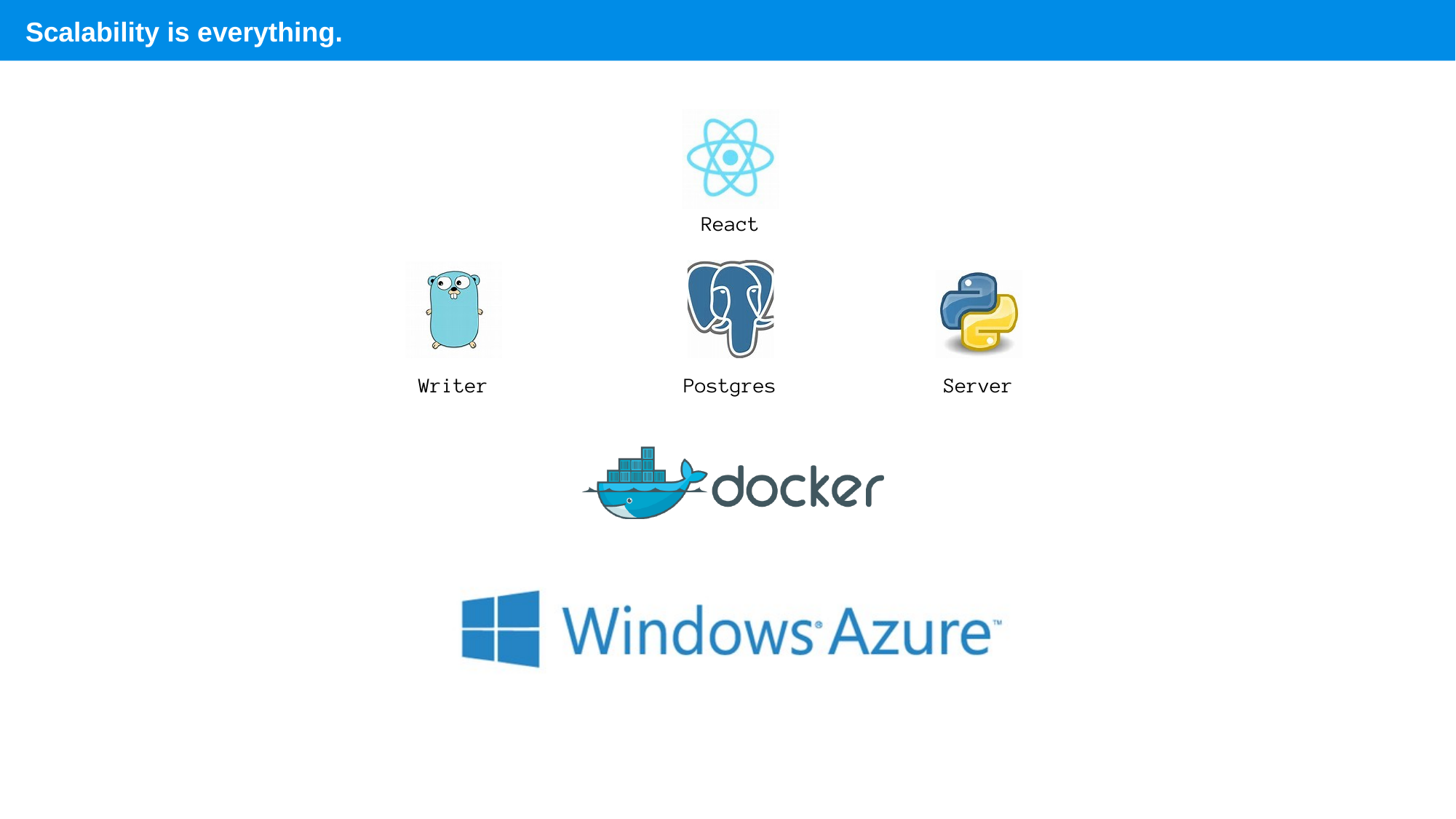

# Scalability is everything.

React

Writer
Postgres
Server